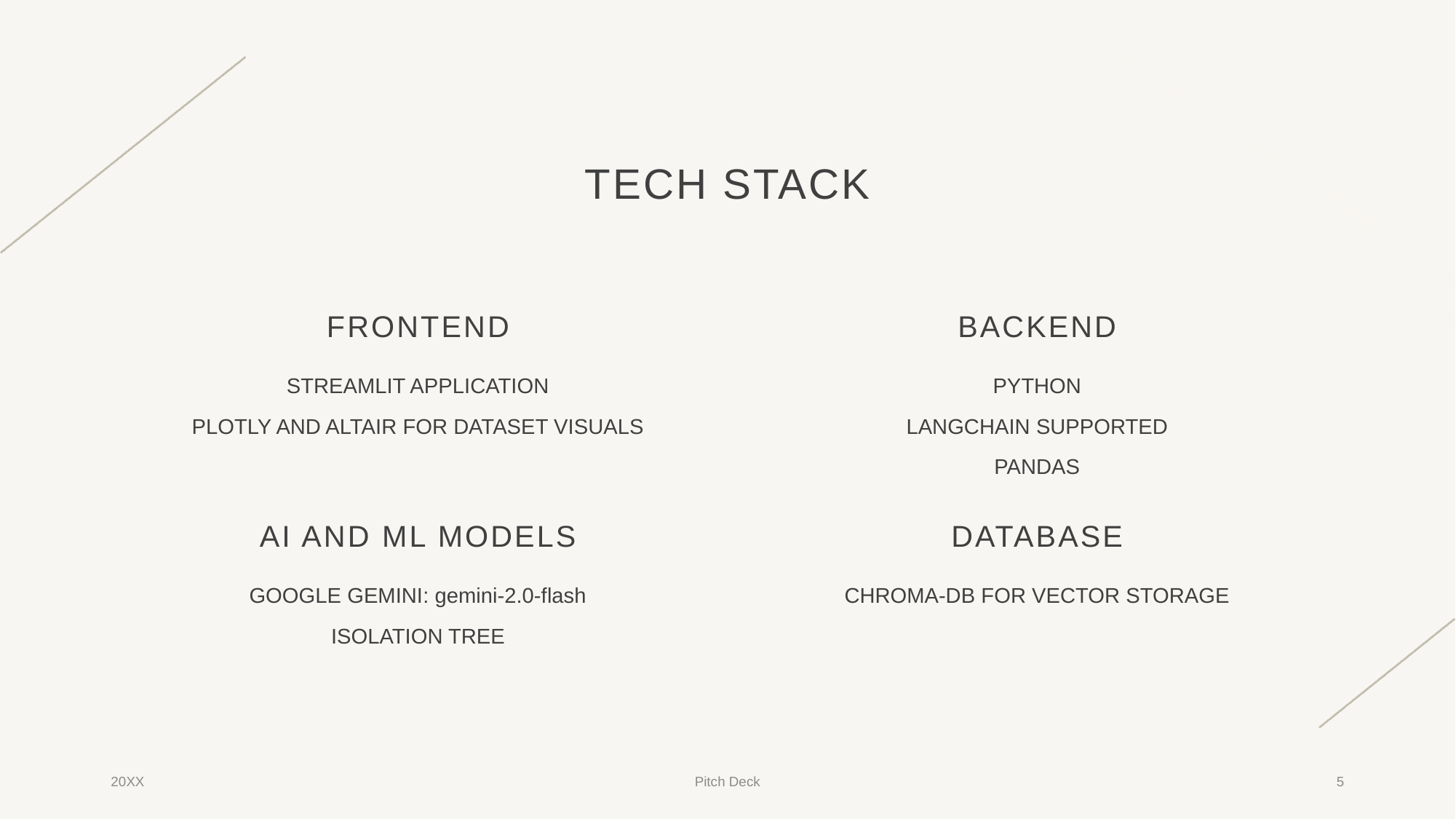

# TECH STACK
FRONTEND
BACKEND
STREAMLIT APPLICATION
PLOTLY AND ALTAIR FOR DATASET VISUALS
PYTHON
LANGCHAIN SUPPORTED
PANDAS
AI AND ML MODELS
DATABASE
GOOGLE GEMINI: gemini-2.0-flash
ISOLATION TREE
CHROMA-DB FOR VECTOR STORAGE

20XX
Pitch Deck
5